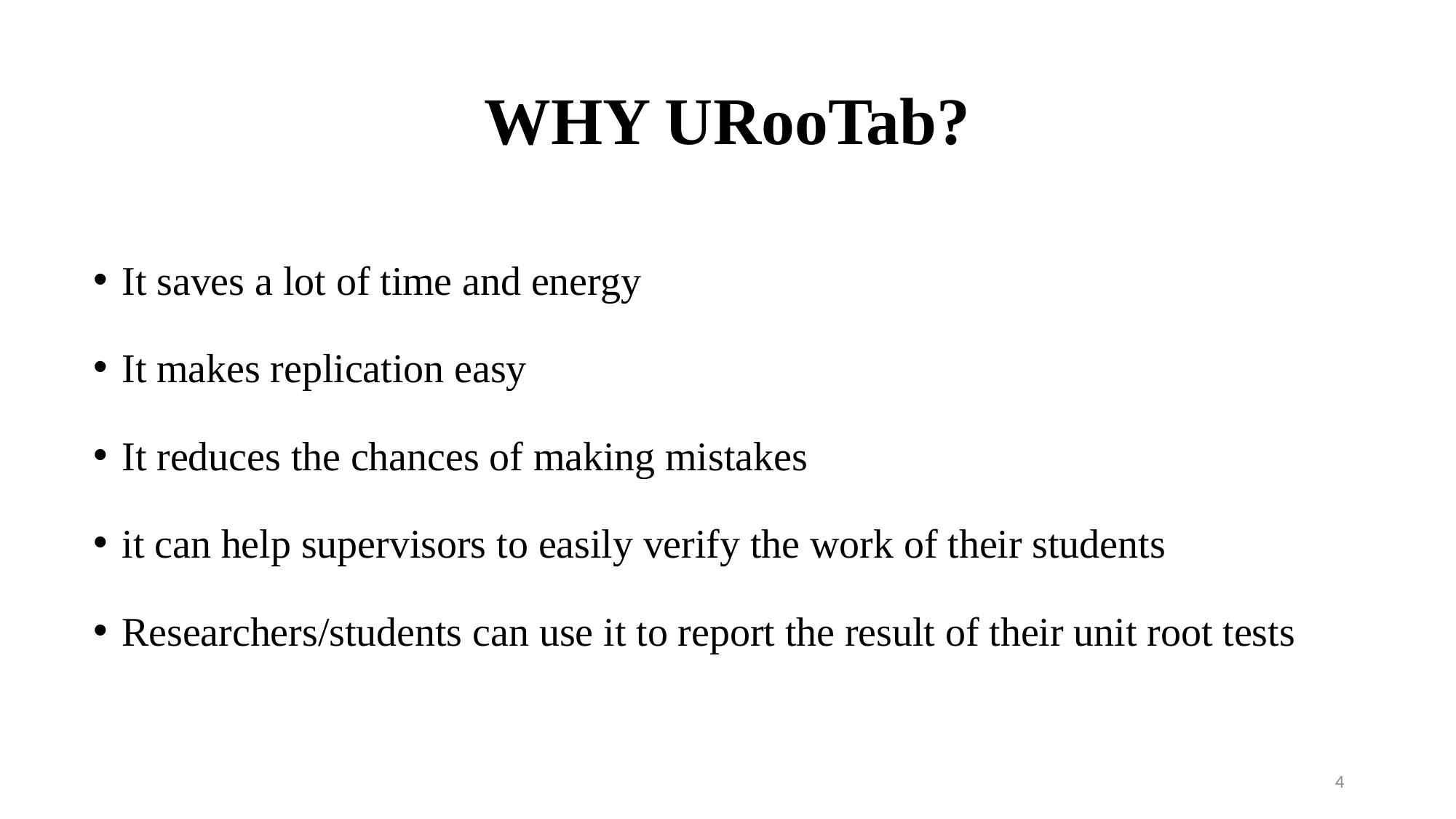

# WHY URooTab?
It saves a lot of time and energy
It makes replication easy
It reduces the chances of making mistakes
it can help supervisors to easily verify the work of their students
Researchers/students can use it to report the result of their unit root tests

4